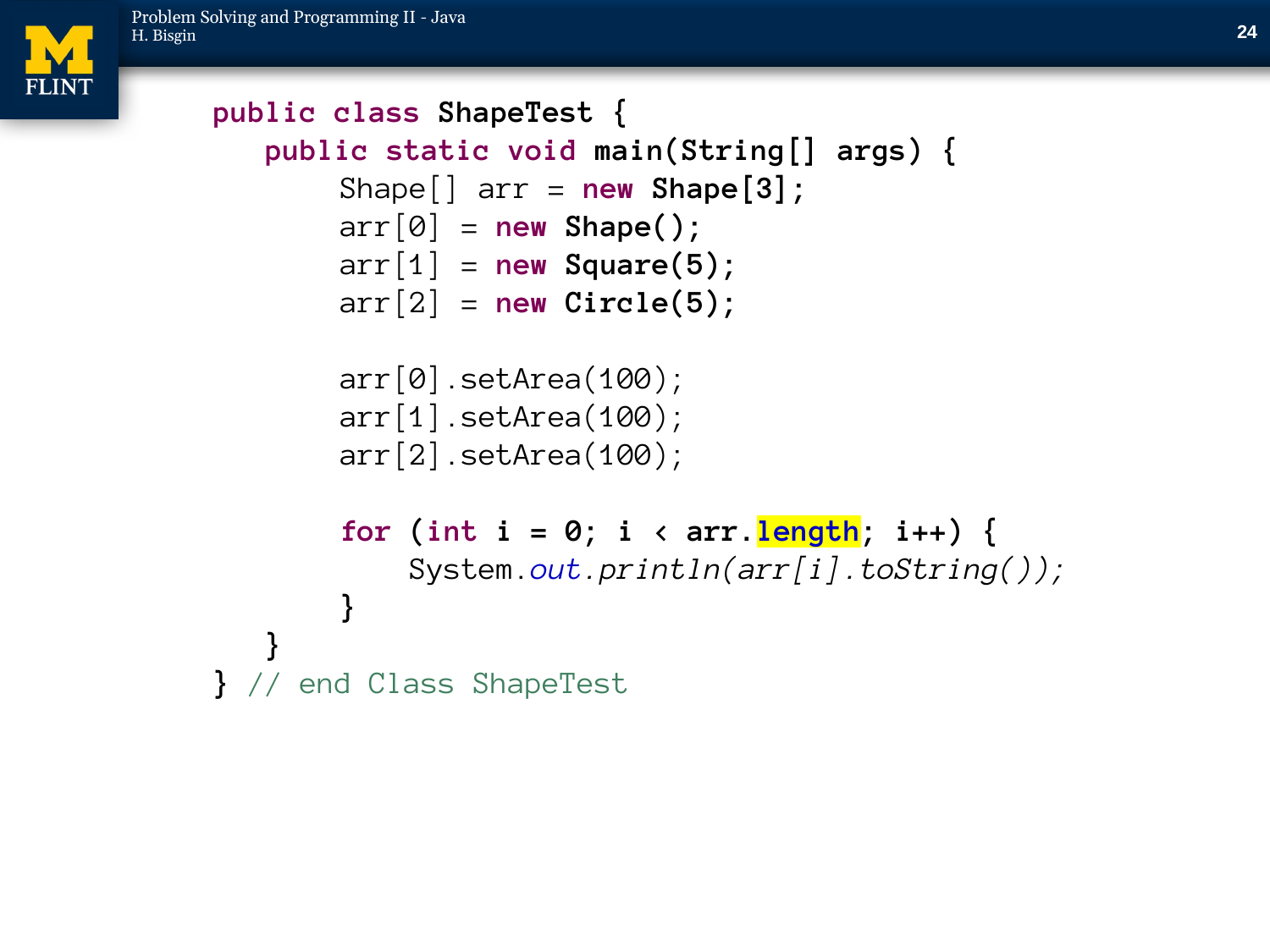

24
public class ShapeTest {
   public static void main(String[] args) {
  	Shape[] arr = new Shape[3];
  	arr[0] = new Shape();
  	arr[1] = new Square(5);
  	arr[2] = new Circle(5);

  	arr[0].setArea(100);
  	arr[1].setArea(100);
  	arr[2].setArea(100);

  	for (int i = 0; i < arr.length; i++) {
   	    System.out.println(arr[i].toString());
  	}
   }
} // end Class ShapeTest